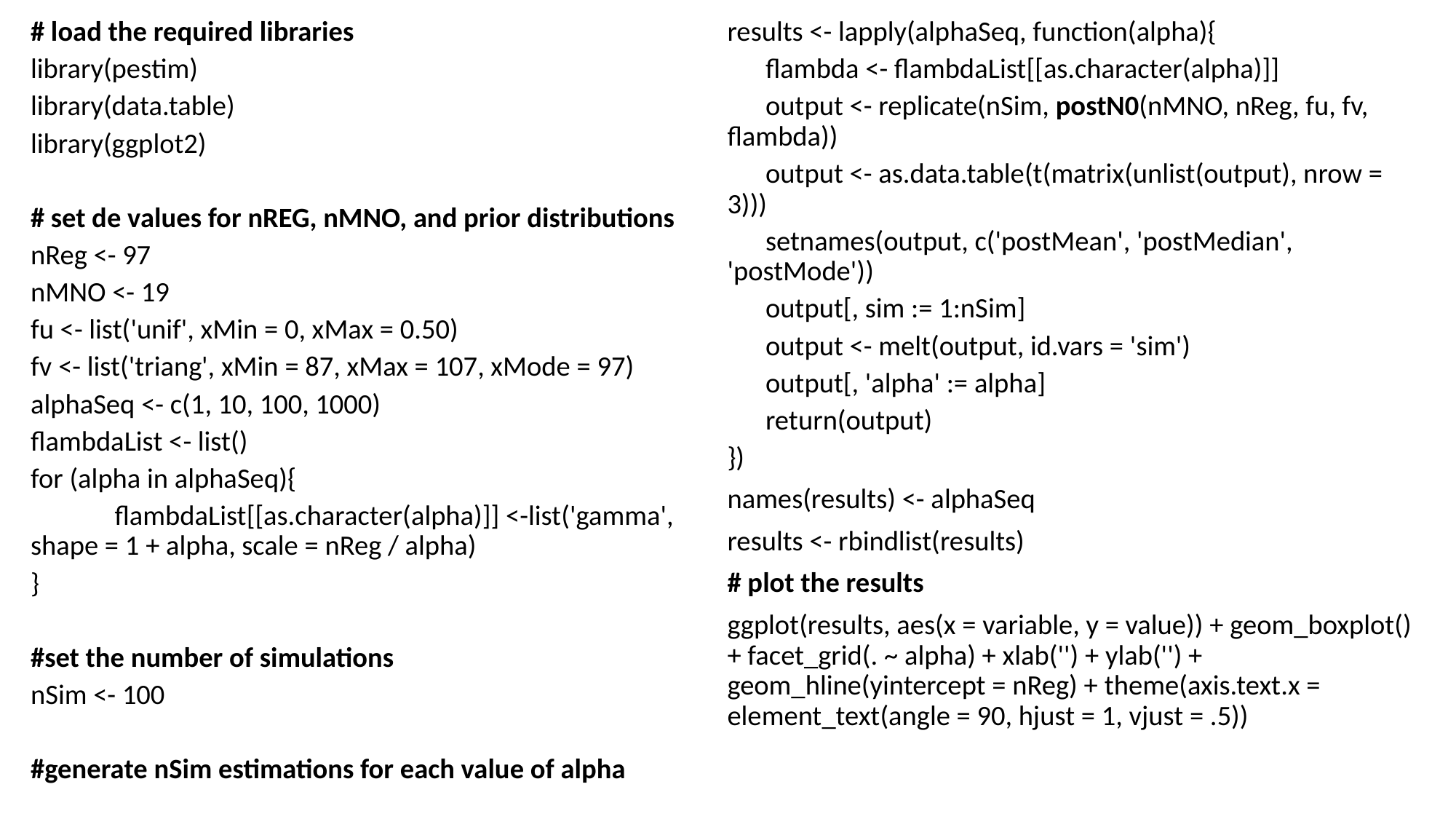

# load the required libraries
library(pestim)
library(data.table)
library(ggplot2)

# set de values for nREG, nMNO, and prior distributions
nReg <- 97
nMNO <- 19
fu <- list('unif', xMin = 0, xMax = 0.50)
fv <- list('triang', xMin = 87, xMax = 107, xMode = 97)
alphaSeq <- c(1, 10, 100, 1000)
flambdaList <- list()
for (alpha in alphaSeq){
	flambdaList[[as.character(alpha)]] <-list('gamma', shape = 1 + alpha, scale = nReg / alpha)
}

#set the number of simulations
nSim <- 100

#generate nSim estimations for each value of alpha
results <- lapply(alphaSeq, function(alpha){
      flambda <- flambdaList[[as.character(alpha)]]
      output <- replicate(nSim, postN0(nMNO, nReg, fu, fv, flambda))
      output <- as.data.table(t(matrix(unlist(output), nrow = 3)))
      setnames(output, c('postMean', 'postMedian', 'postMode'))
      output[, sim := 1:nSim]
      output <- melt(output, id.vars = 'sim')
      output[, 'alpha' := alpha]
      return(output)
})
names(results) <- alphaSeq
results <- rbindlist(results)
# plot the results
ggplot(results, aes(x = variable, y = value)) + geom_boxplot() + facet_grid(. ~ alpha) + xlab('') + ylab('') +  geom_hline(yintercept = nReg) + theme(axis.text.x = element_text(angle = 90, hjust = 1, vjust = .5))